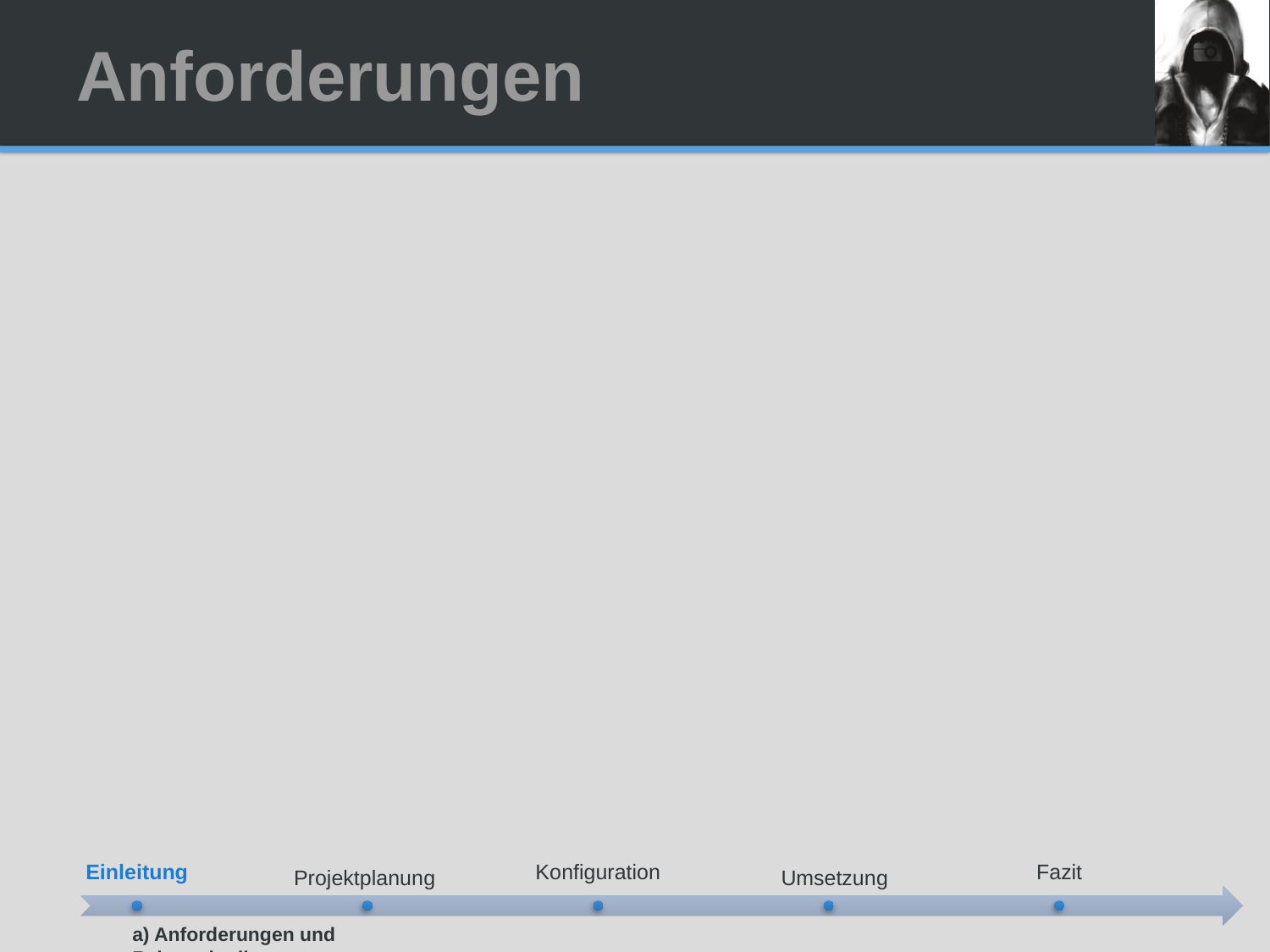

# Anforderungen

Einleitung
Projektplanung
Konfiguration
Umsetzung
Fazit
a) Anforderungen und Rahmenbedingungen